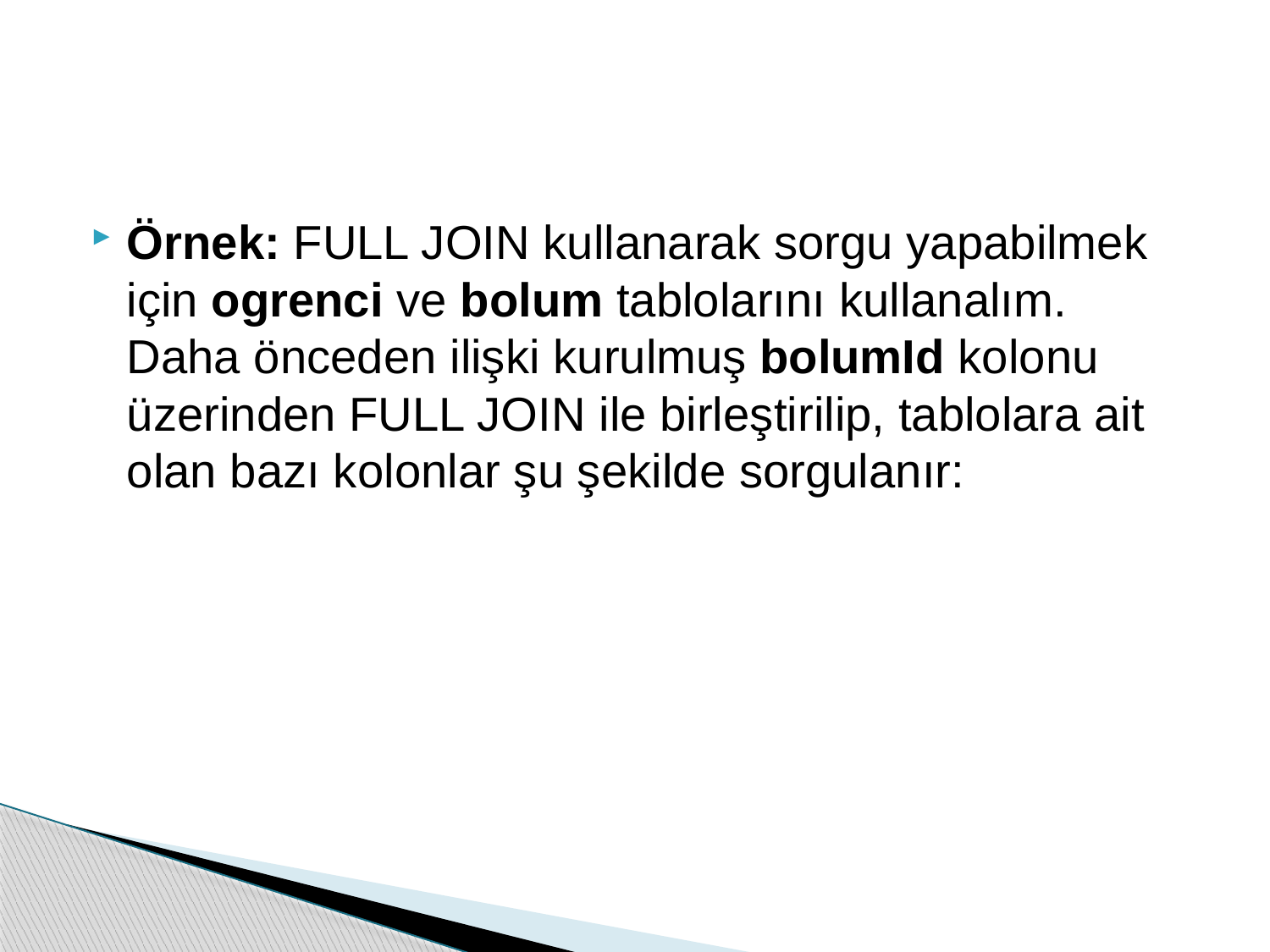

#
Örnek: FULL JOIN kullanarak sorgu yapabilmek için ogrenci ve bolum tablolarını kullanalım. Daha önceden ilişki kurulmuş bolumId kolonu üzerinden FULL JOIN ile birleştirilip, tablolara ait olan bazı kolonlar şu şekilde sorgulanır: